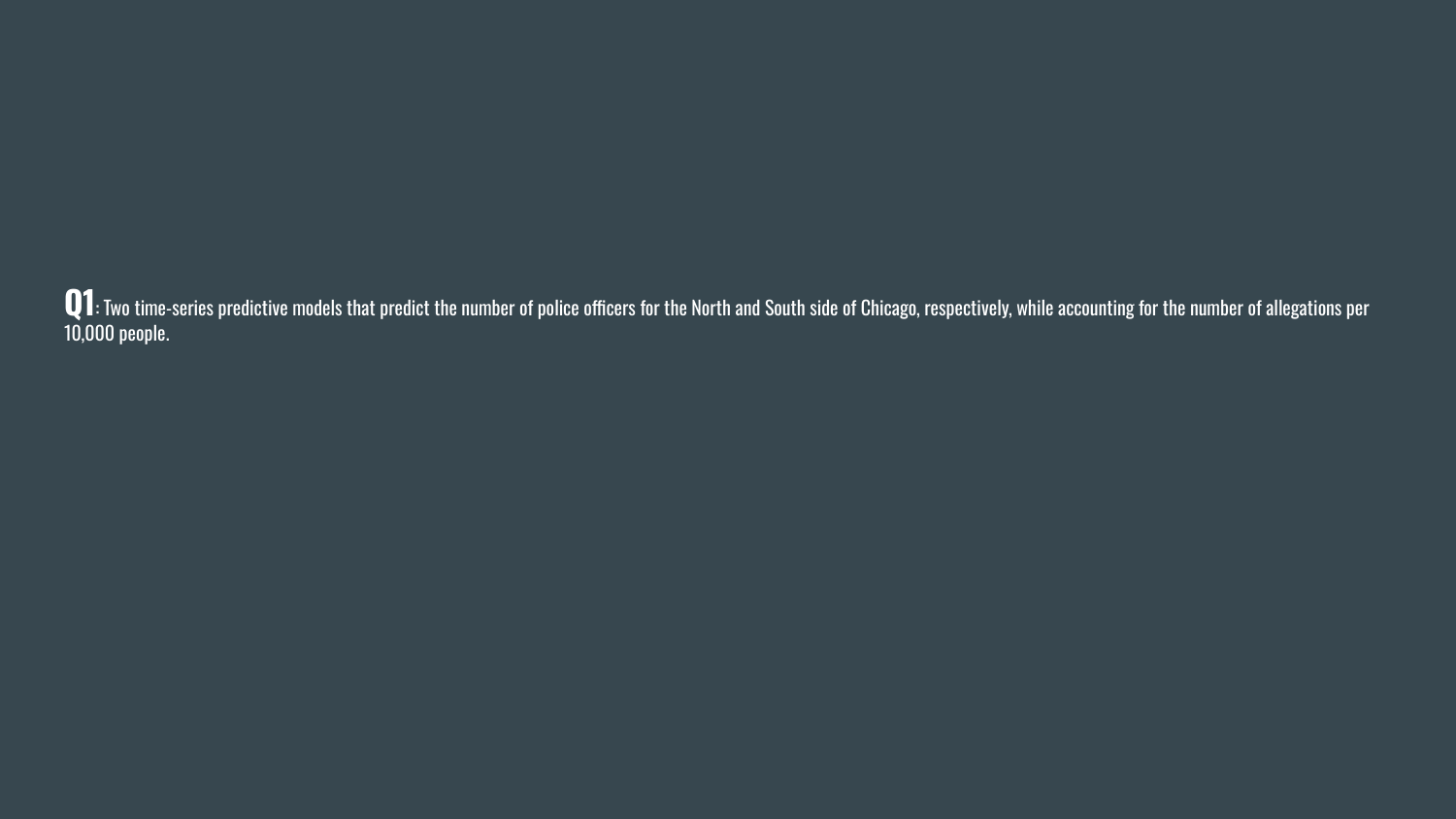

# Q1: Two time-series predictive models that predict the number of police officers for the North and South side of Chicago, respectively, while accounting for the number of allegations per 10,000 people.